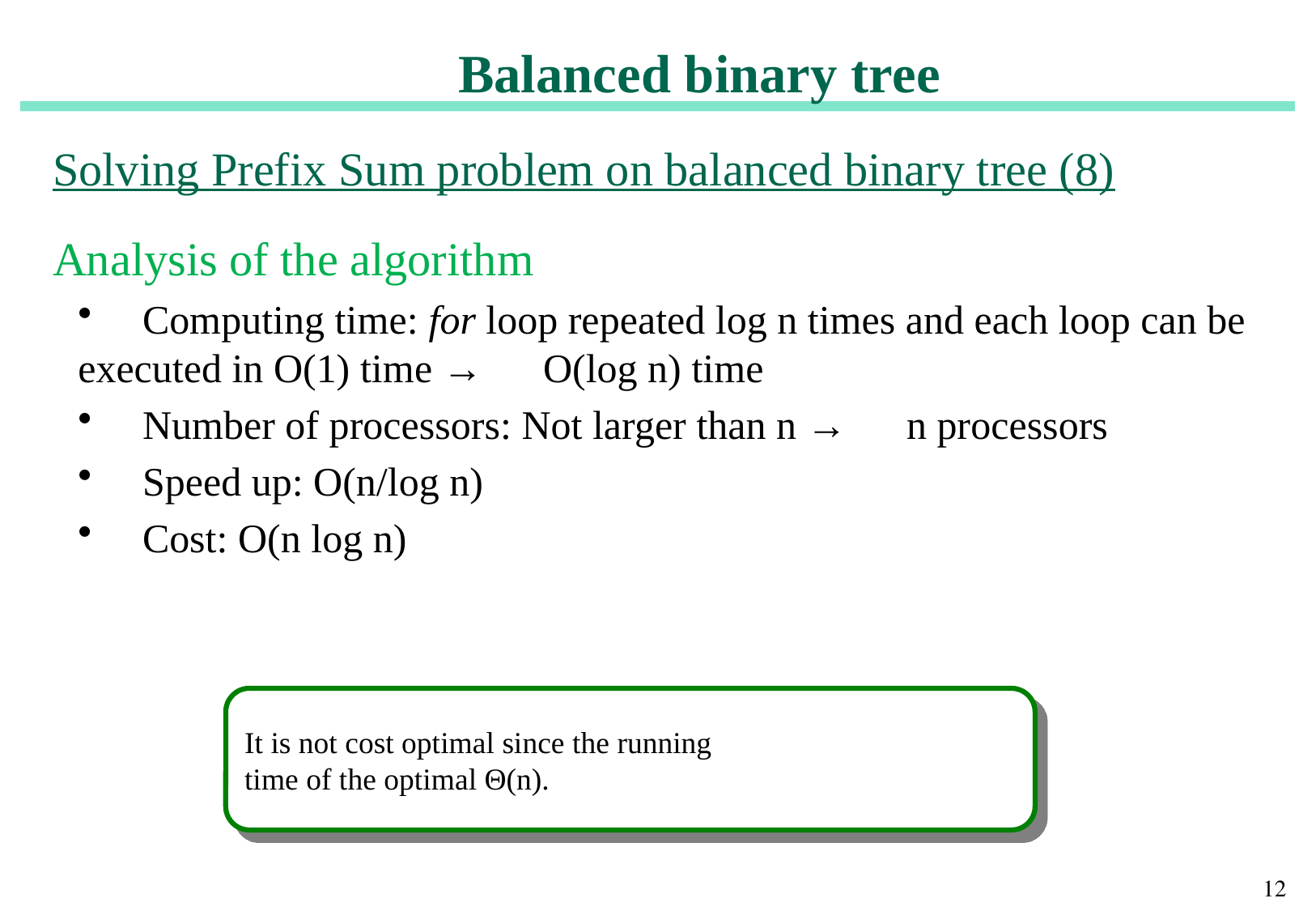

Balanced binary tree
# Solving Prefix Sum problem on balanced binary tree (8)
Analysis of the algorithm
　Computing time: for loop repeated log n times and each loop can be executed in O(1) time →　O(log n) time
　Number of processors: Not larger than n	→　n processors
　Speed up: O(n/log n)
　Cost: O(n log n)

It is not cost optimal since the running
time of the optimal Θ(n).
12